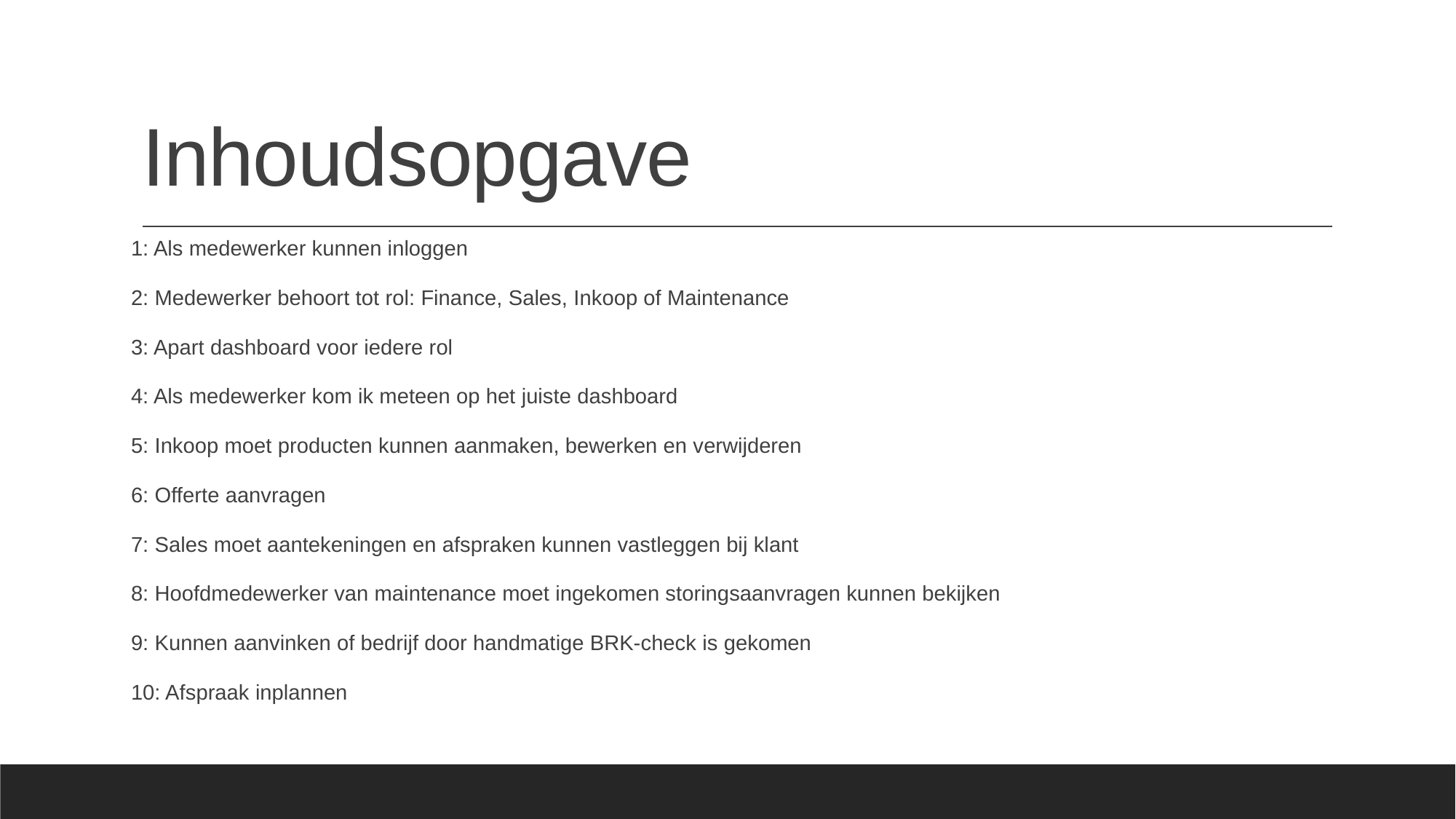

# Inhoudsopgave
1: Als medewerker kunnen inloggen
2: Medewerker behoort tot rol: Finance, Sales, Inkoop of Maintenance
3: Apart dashboard voor iedere rol
4: Als medewerker kom ik meteen op het juiste dashboard
5: Inkoop moet producten kunnen aanmaken, bewerken en verwijderen
6: Offerte aanvragen
7: Sales moet aantekeningen en afspraken kunnen vastleggen bij klant
8: Hoofdmedewerker van maintenance moet ingekomen storingsaanvragen kunnen bekijken
9: Kunnen aanvinken of bedrijf door handmatige BRK-check is gekomen
10: Afspraak inplannen